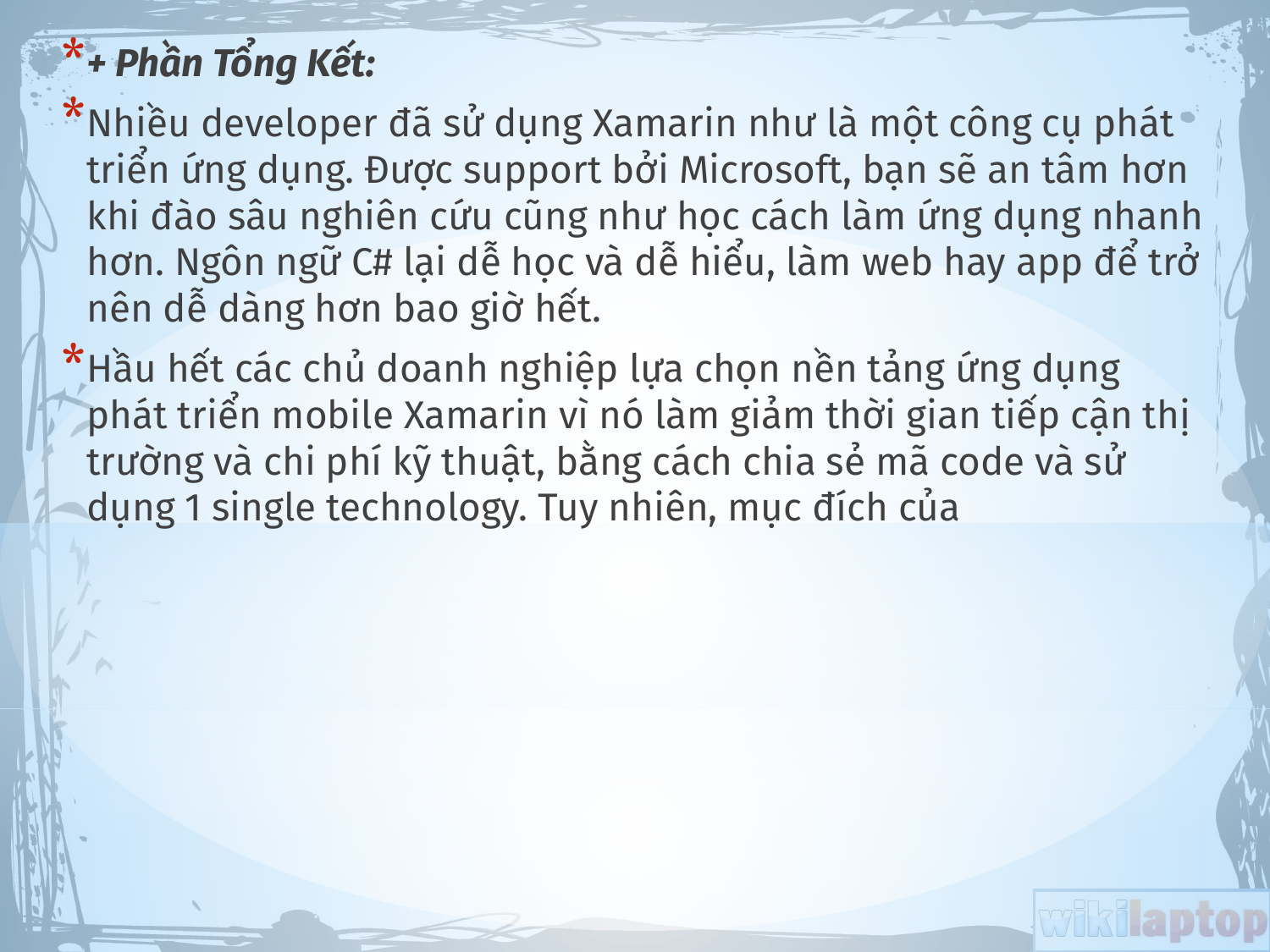

+ Phần Tổng Kết:
Nhiều developer đã sử dụng Xamarin như là một công cụ phát triển ứng dụng. Được support bởi Microsoft, bạn sẽ an tâm hơn khi đào sâu nghiên cứu cũng như học cách làm ứng dụng nhanh hơn. Ngôn ngữ C# lại dễ học và dễ hiểu, làm web hay app để trở nên dễ dàng hơn bao giờ hết.
Hầu hết các chủ doanh nghiệp lựa chọn nền tảng ứng dụng phát triển mobile Xamarin vì nó làm giảm thời gian tiếp cận thị trường và chi phí kỹ thuật, bằng cách chia sẻ mã code và sử dụng 1 single technology. Tuy nhiên, mục đích của